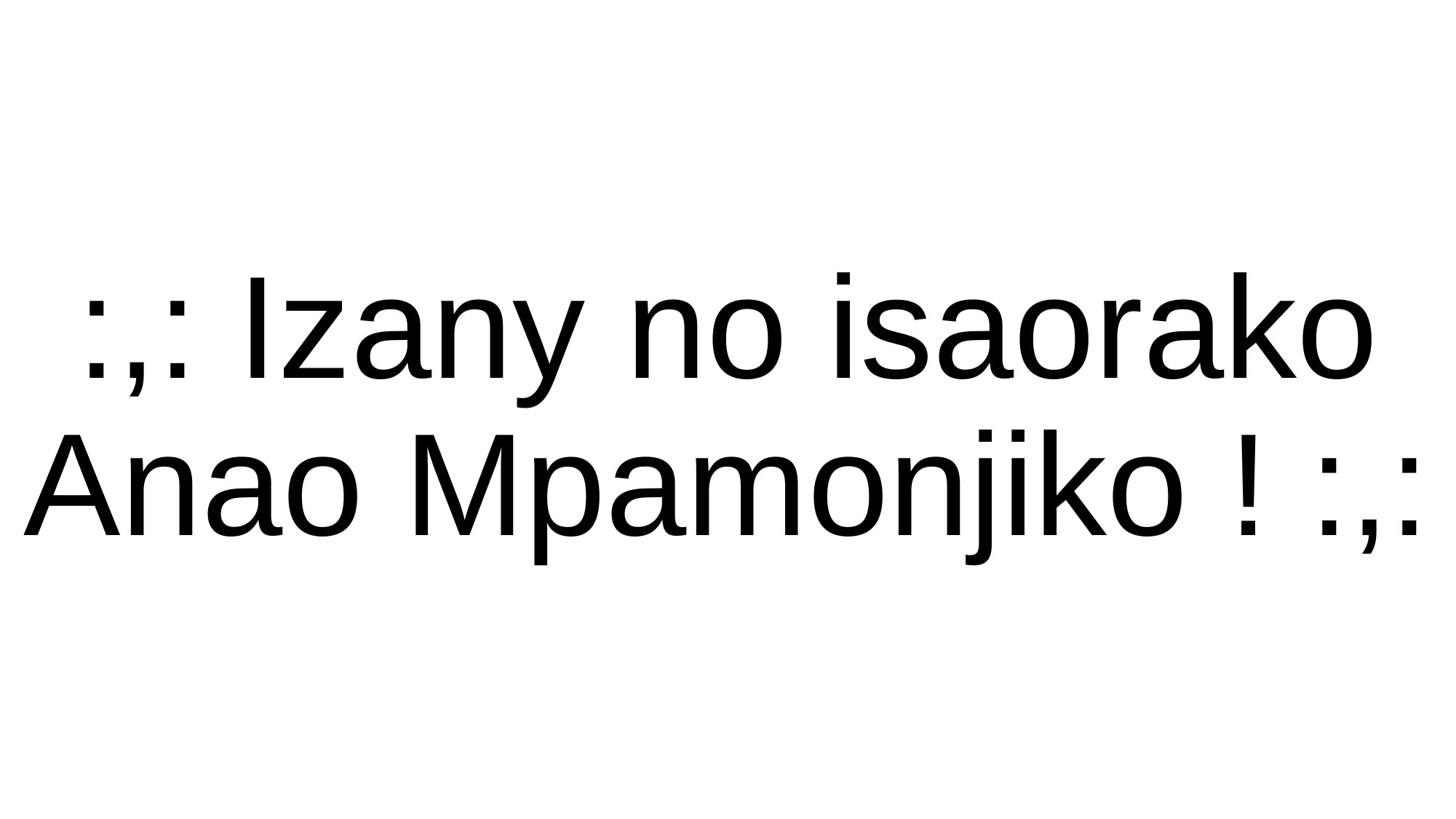

:,: Izany no isaorako
Anao Mpamonjiko ! :,: